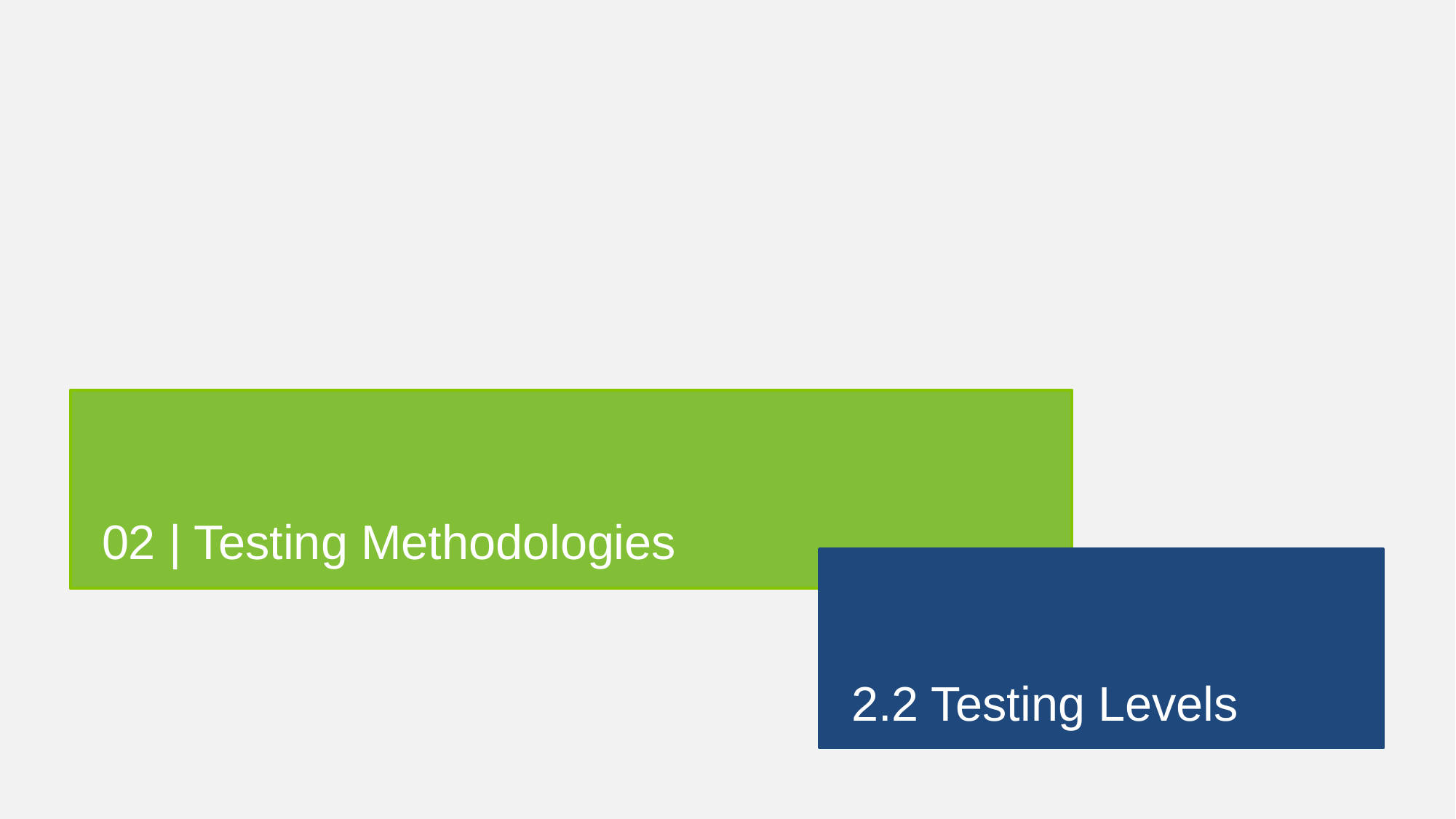

02 | Testing Methodologies

2.2 Testing Levels